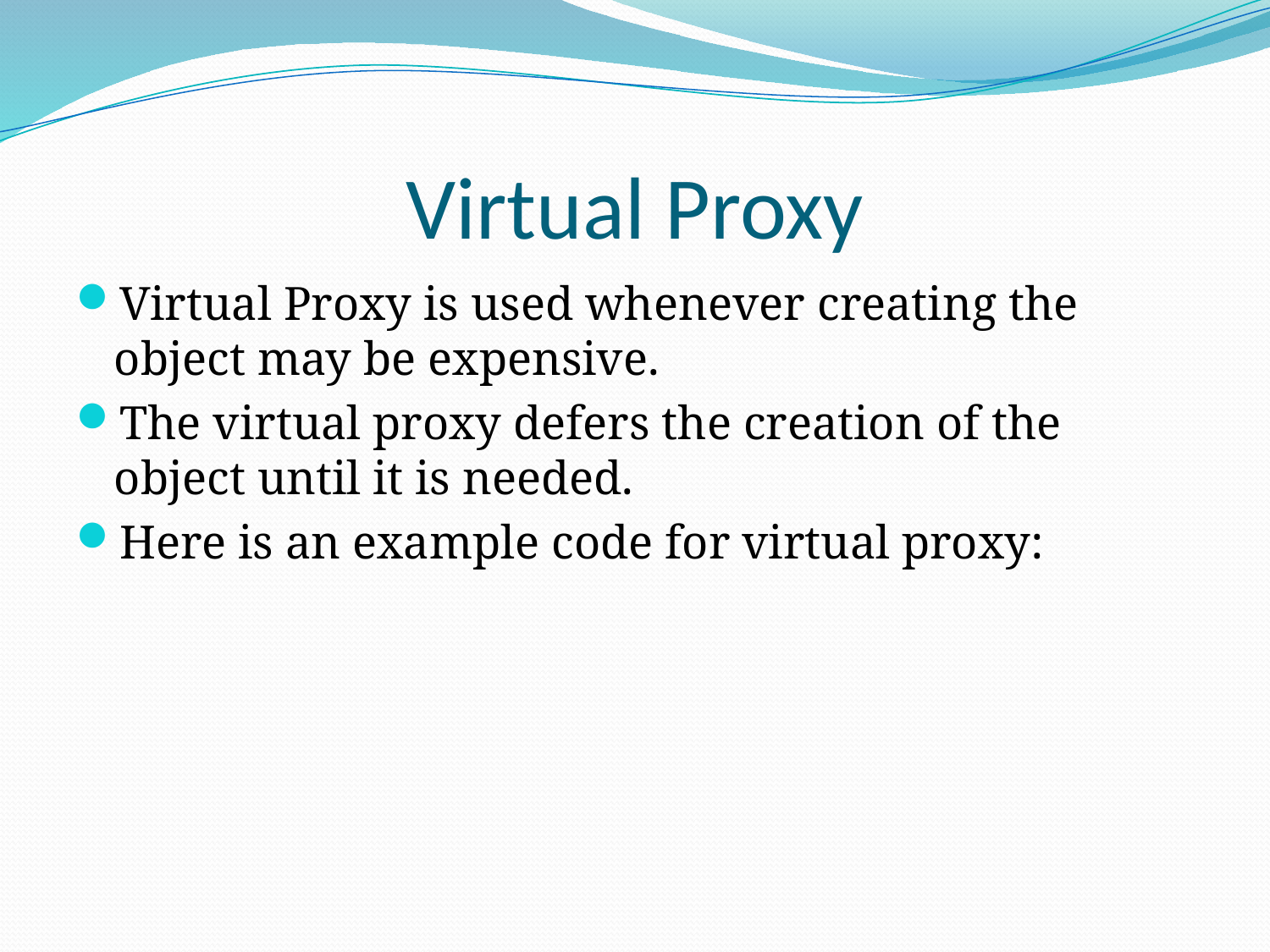

# Virtual Proxy
Virtual Proxy is used whenever creating the object may be expensive.
The virtual proxy defers the creation of the object until it is needed.
Here is an example code for virtual proxy: